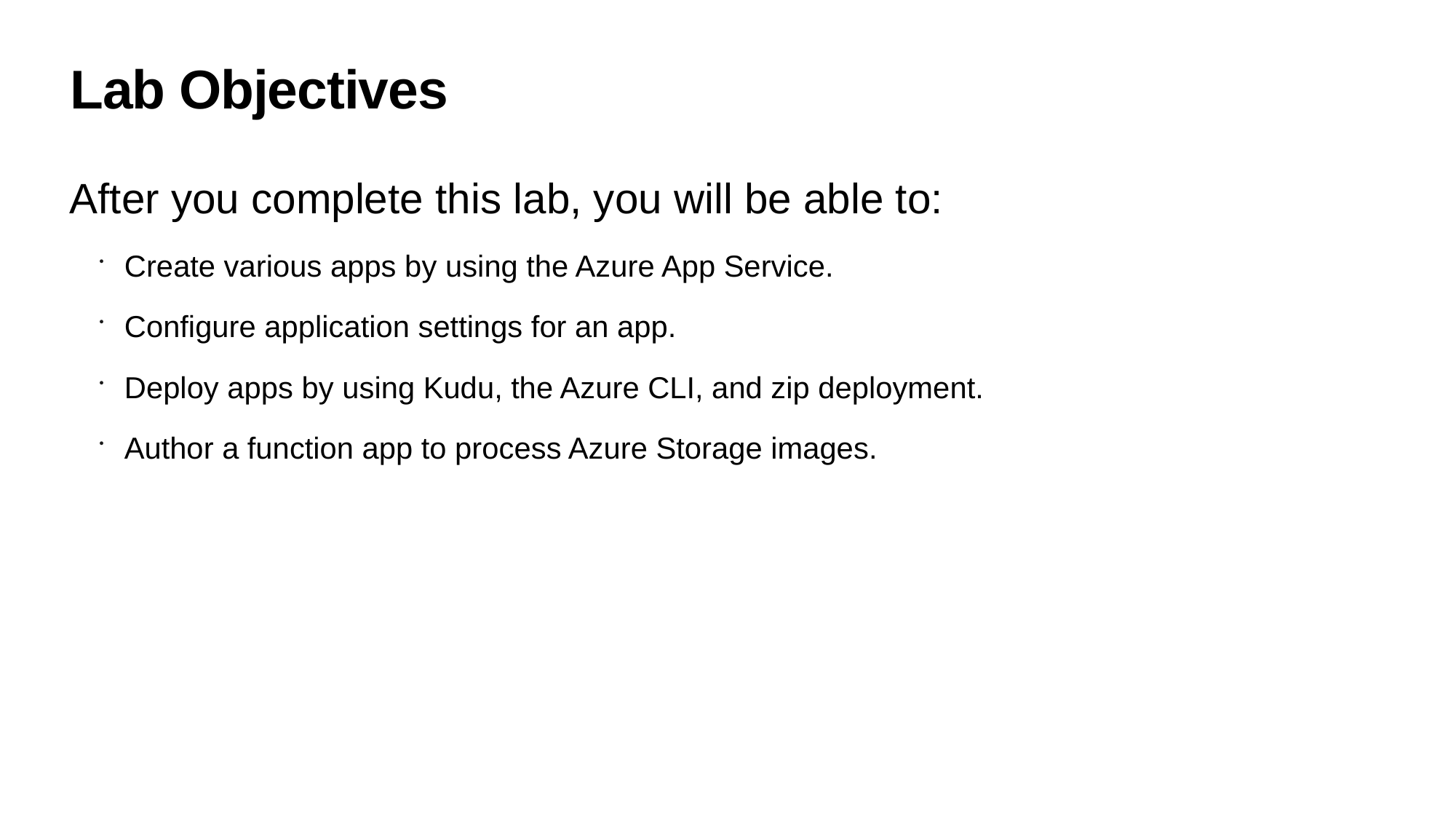

# Lab Objectives
After you complete this lab, you will be able to:
Create various apps by using the Azure App Service.
Configure application settings for an app.
Deploy apps by using Kudu, the Azure CLI, and zip deployment.
Author a function app to process Azure Storage images.